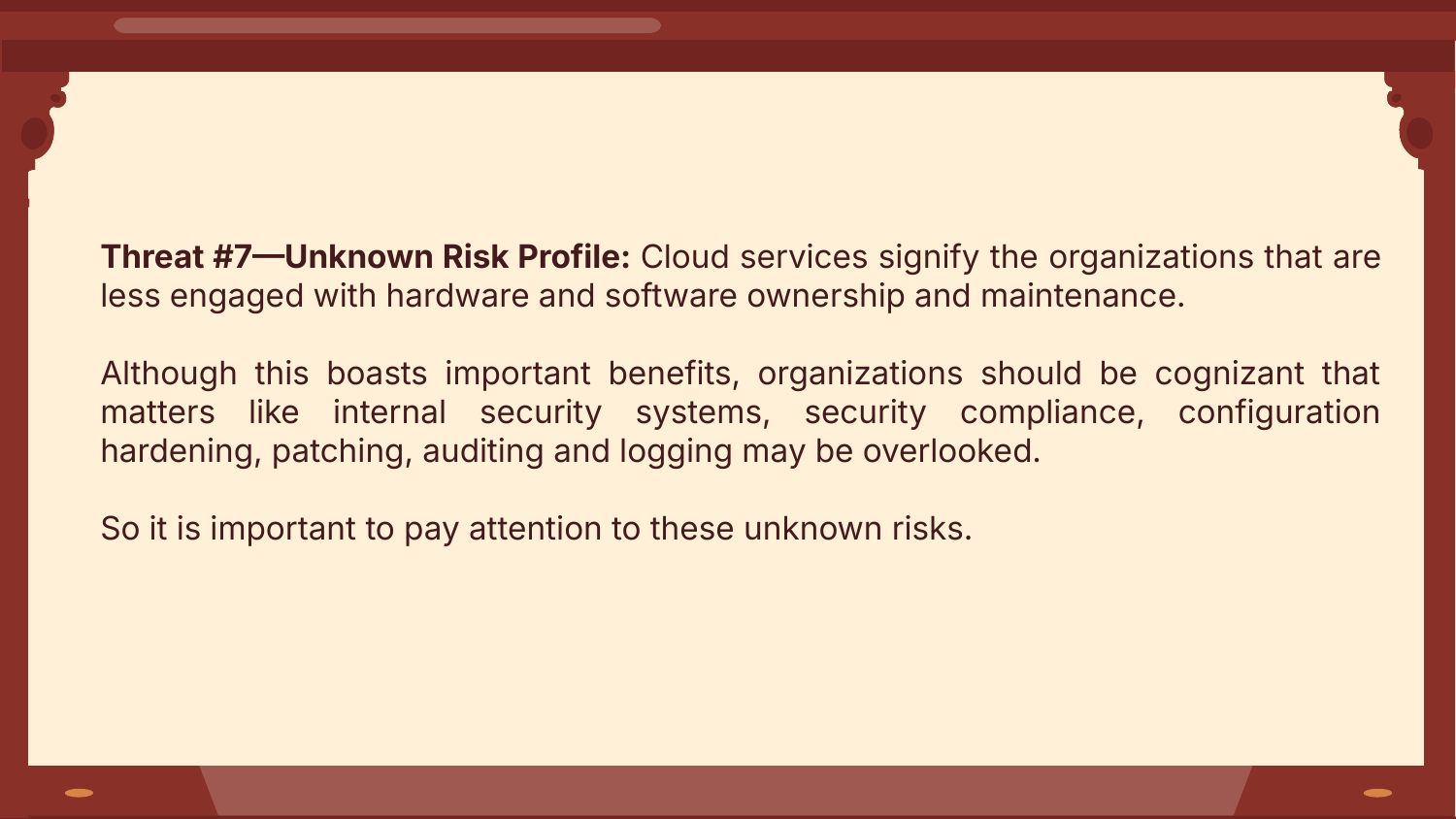

Threat #7—Unknown Risk Profile: Cloud services signify the organizations that are less engaged with hardware and software ownership and maintenance.

Although this boasts important benefits, organizations should be cognizant that matters like internal security systems, security compliance, configuration hardening, patching, auditing and logging may be overlooked.

So it is important to pay attention to these unknown risks.